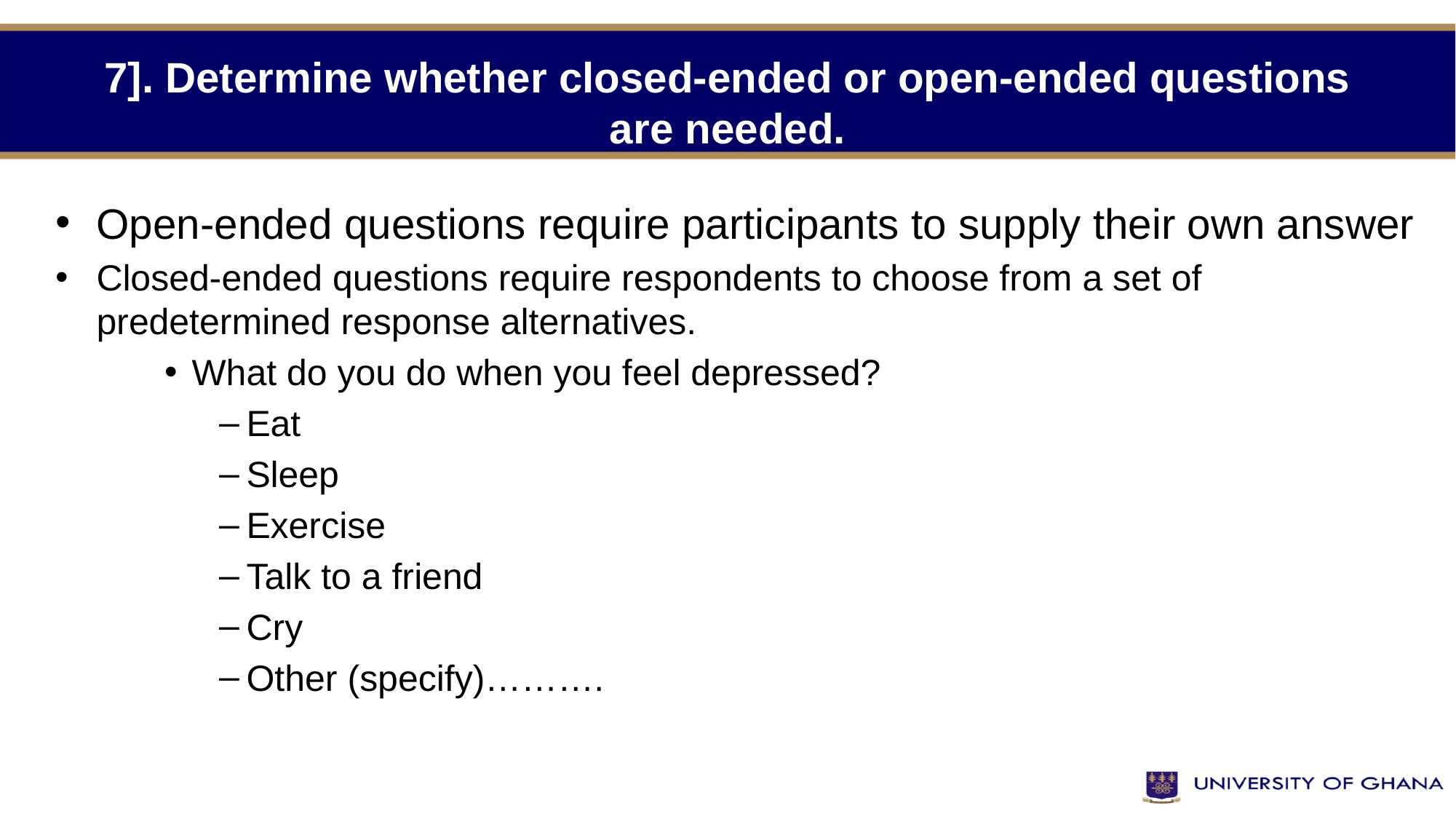

# 7]. Determine whether closed-ended or open-ended questions are needed.
Open-ended questions require participants to supply their own answer
Closed-ended questions require respondents to choose from a set of predetermined response alternatives.
What do you do when you feel depressed?
Eat
Sleep
Exercise
Talk to a friend
Cry
Other (specify)……….